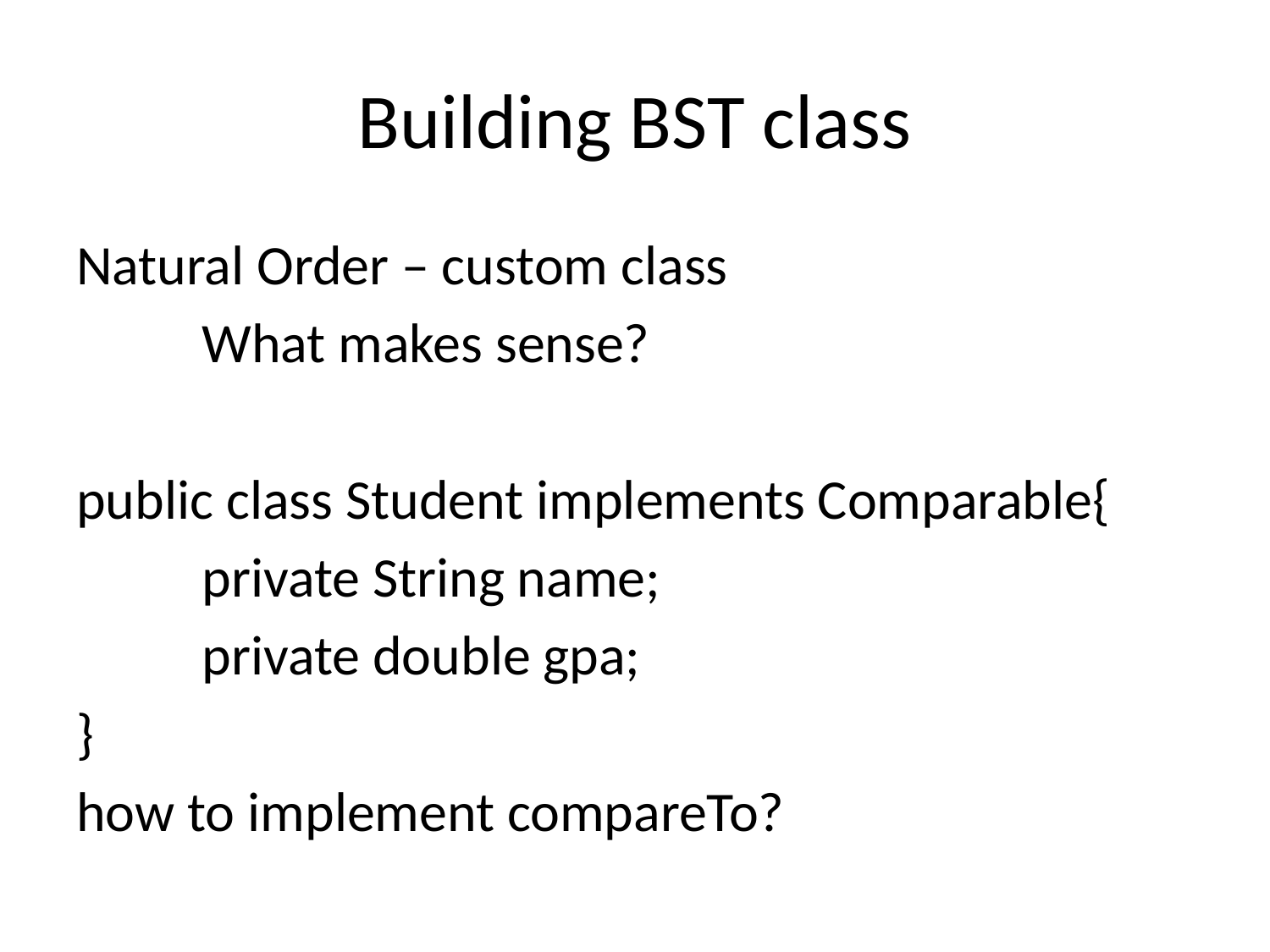

# Building BST class
Natural Order – custom class
	What makes sense?

public class Student implements Comparable{
	private String name;
	private double gpa;
}
how to implement compareTo?